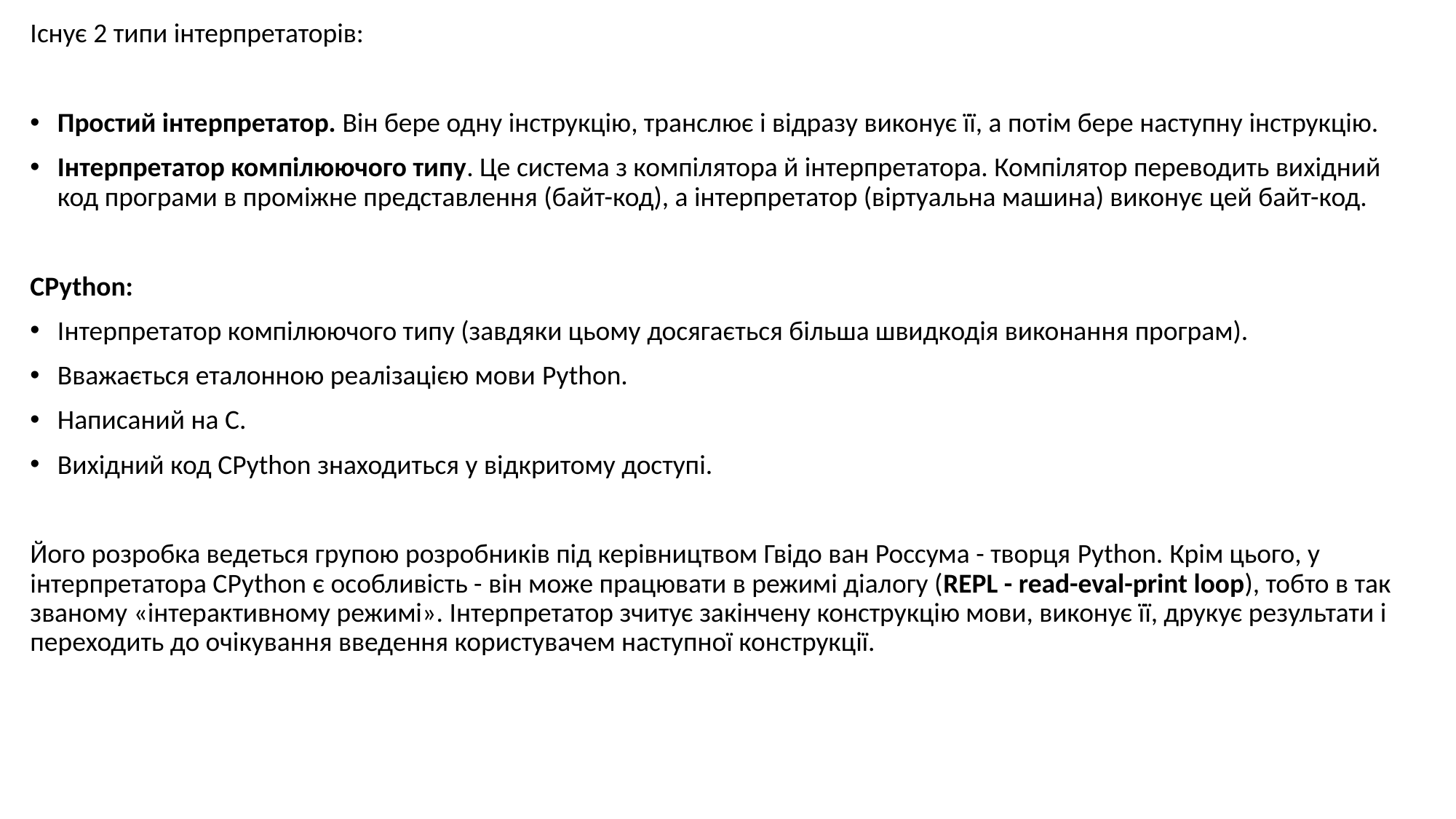

Існує 2 типи інтерпретаторів:

Простий інтерпретатор. Він бере одну інструкцію, транслює і відразу виконує її, а потім бере наступну інструкцію.
Інтерпретатор компілюючого типу. Це система з компілятора й інтерпретатора. Компілятор переводить вихідний код програми в проміжне представлення (байт-код), а інтерпретатор (віртуальна машина) виконує цей байт-код.

CPython:
Інтерпретатор компілюючого типу (завдяки цьому досягається більша швидкодія виконання програм).
Вважається еталонною реалізацією мови Python.
Написаний на C.
Вихідний код CPython знаходиться у відкритому доступі.

Його розробка ведеться групою розробників під керівництвом Гвідо ван Россума - творця Python. Крім цього, у інтерпретатора СPython є особливість - він може працювати в режимі діалогу (REPL - read-eval-print loop), тобто в так званому «інтерактивному режимі». Інтерпретатор зчитує закінчену конструкцію мови, виконує її, друкує результати і переходить до очікування введення користувачем наступної конструкції.